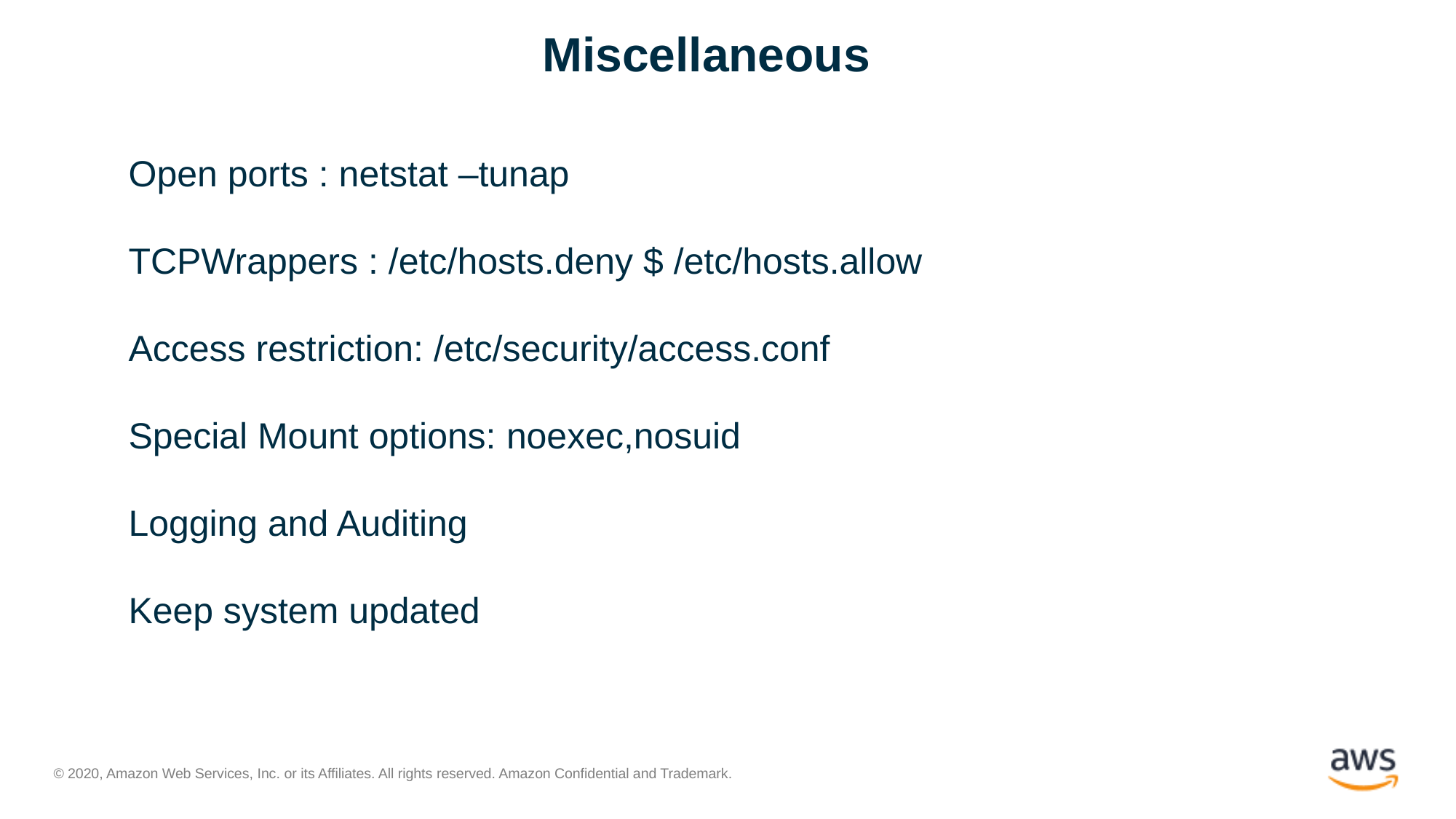

# Miscellaneous
Open ports : netstat –tunap

TCPWrappers : /etc/hosts.deny $ /etc/hosts.allow

Access restriction: /etc/security/access.conf

Special Mount options: noexec,nosuid

Logging and Auditing

Keep system updated